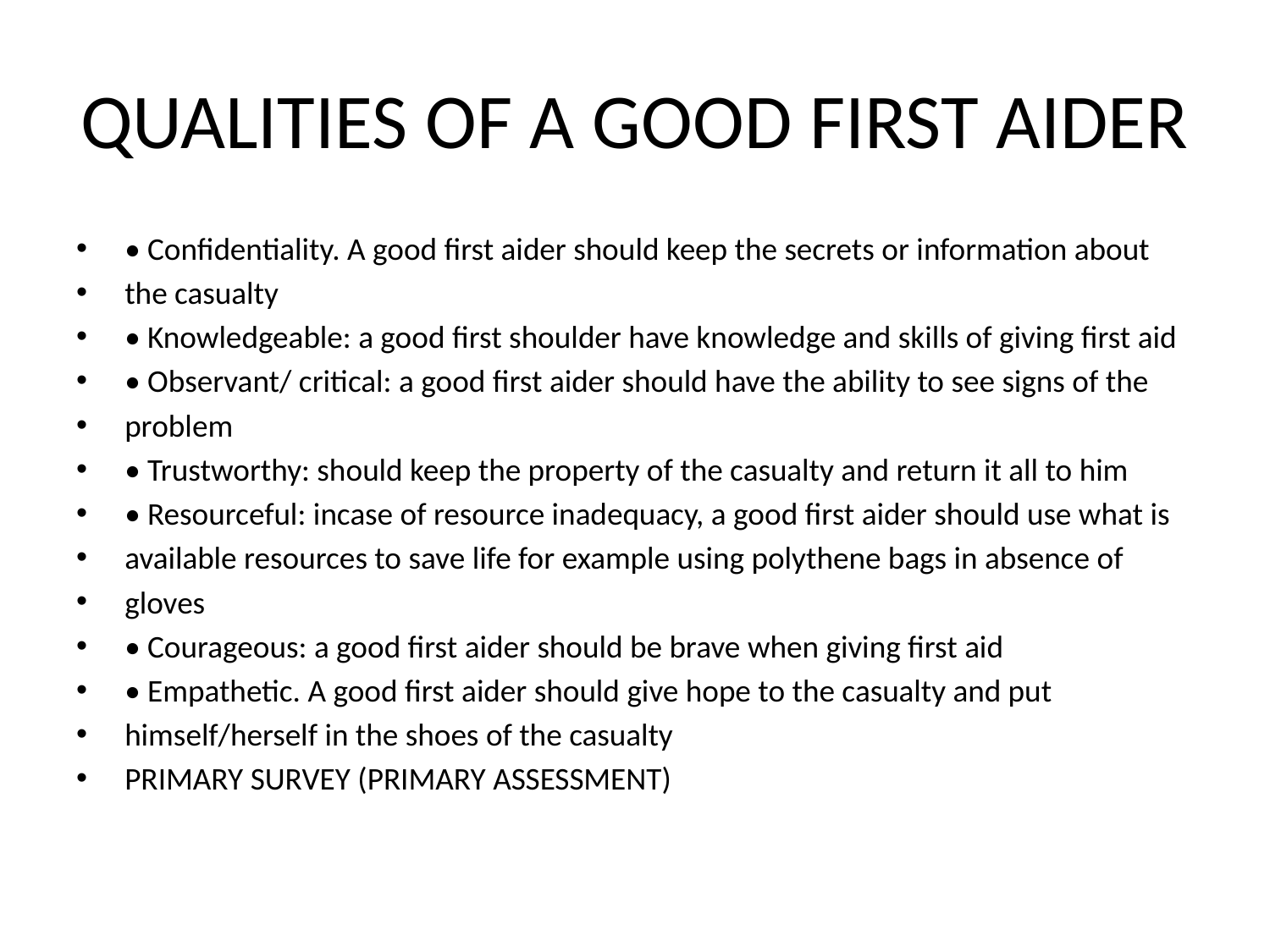

# QUALITIES OF A GOOD FIRST AIDER
• Confidentiality. A good first aider should keep the secrets or information about
the casualty
• Knowledgeable: a good first shoulder have knowledge and skills of giving first aid
• Observant/ critical: a good first aider should have the ability to see signs of the
problem
• Trustworthy: should keep the property of the casualty and return it all to him
• Resourceful: incase of resource inadequacy, a good first aider should use what is
available resources to save life for example using polythene bags in absence of
gloves
• Courageous: a good first aider should be brave when giving first aid
• Empathetic. A good first aider should give hope to the casualty and put
himself/herself in the shoes of the casualty
PRIMARY SURVEY (PRIMARY ASSESSMENT)